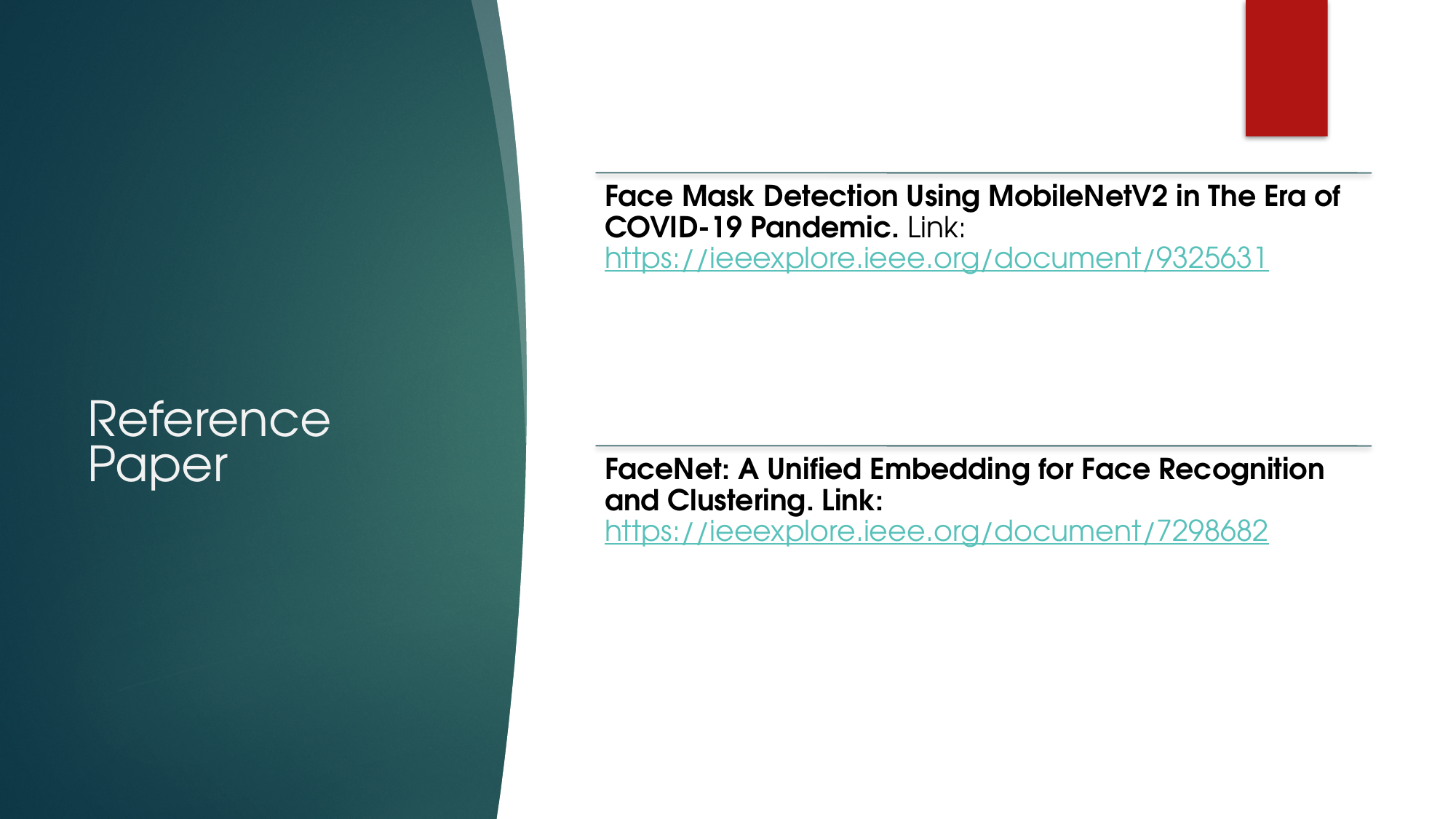

# Reference Paper
Face Mask Detection Using MobileNetV2 in The Era of COVID-19 Pandemic. Link: https://ieeexplore.ieee.org/document/9325631
FaceNet: A Unified Embedding for Face Recognition and Clustering. Link: https://ieeexplore.ieee.org/document/7298682